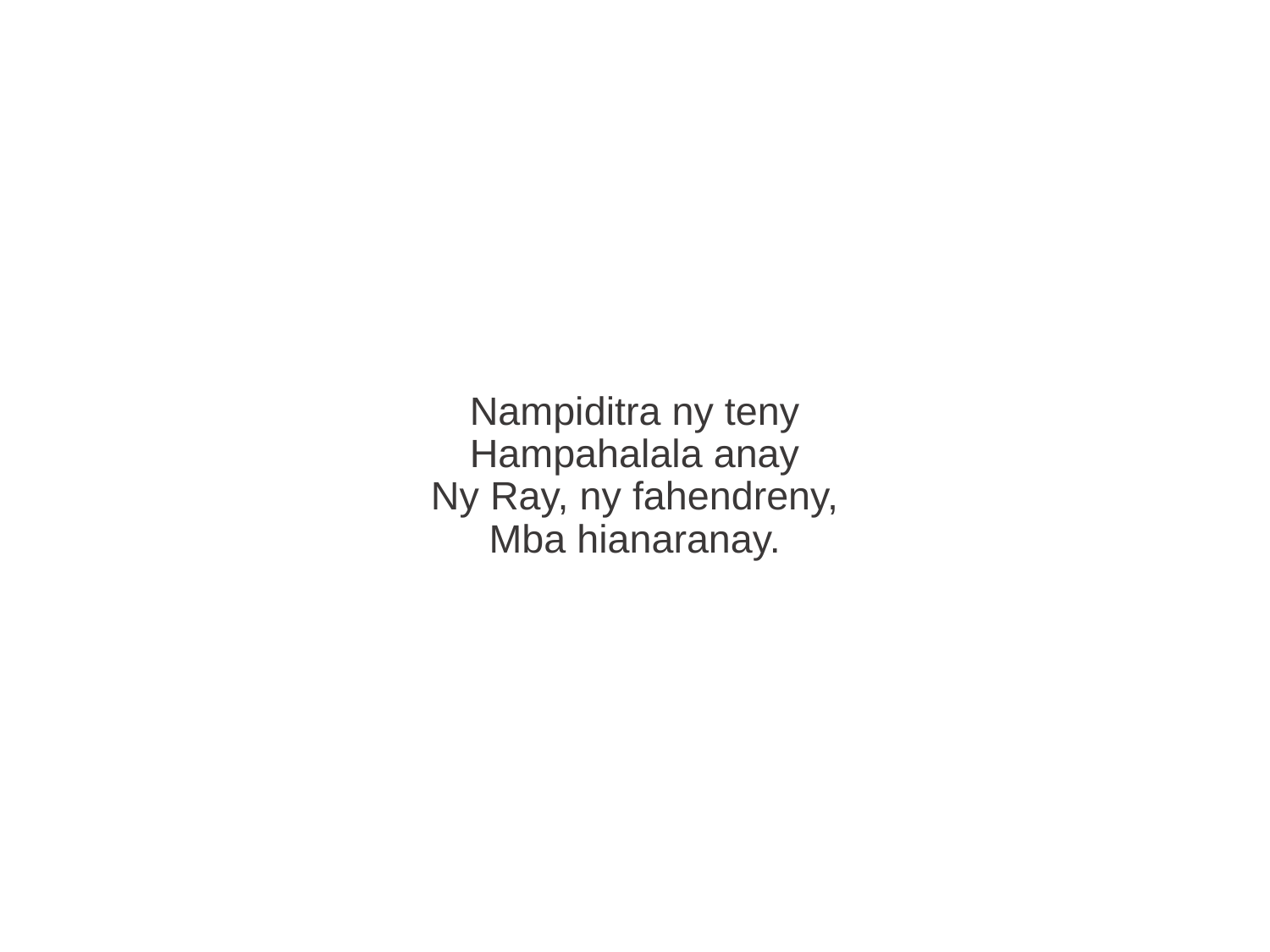

Nampiditra ny teny
Hampahalala anay
Ny Ray, ny fahendreny,
Mba hianaranay.